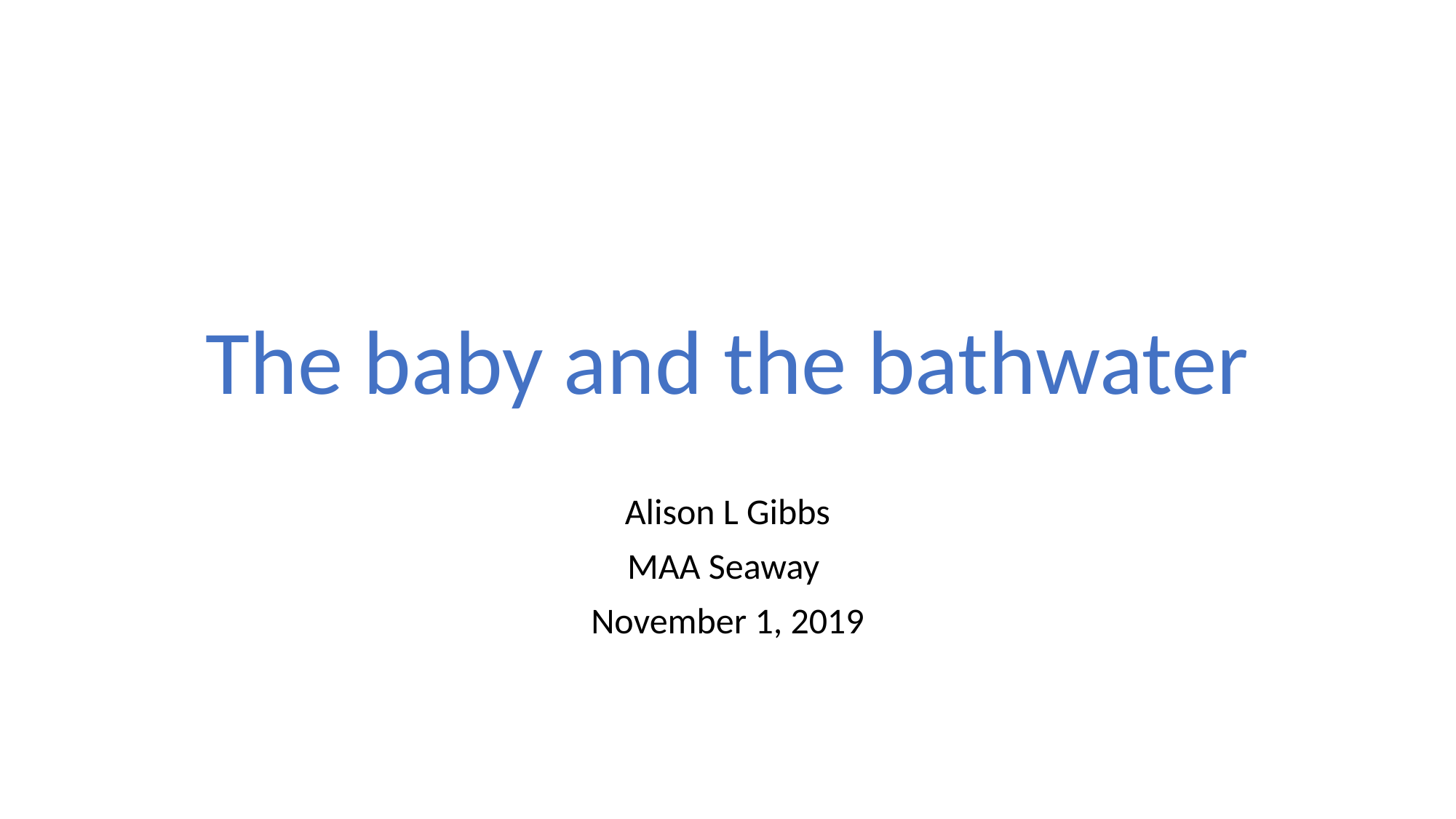

# The baby and the bathwater
Alison L Gibbs
MAA Seaway
November 1, 2019